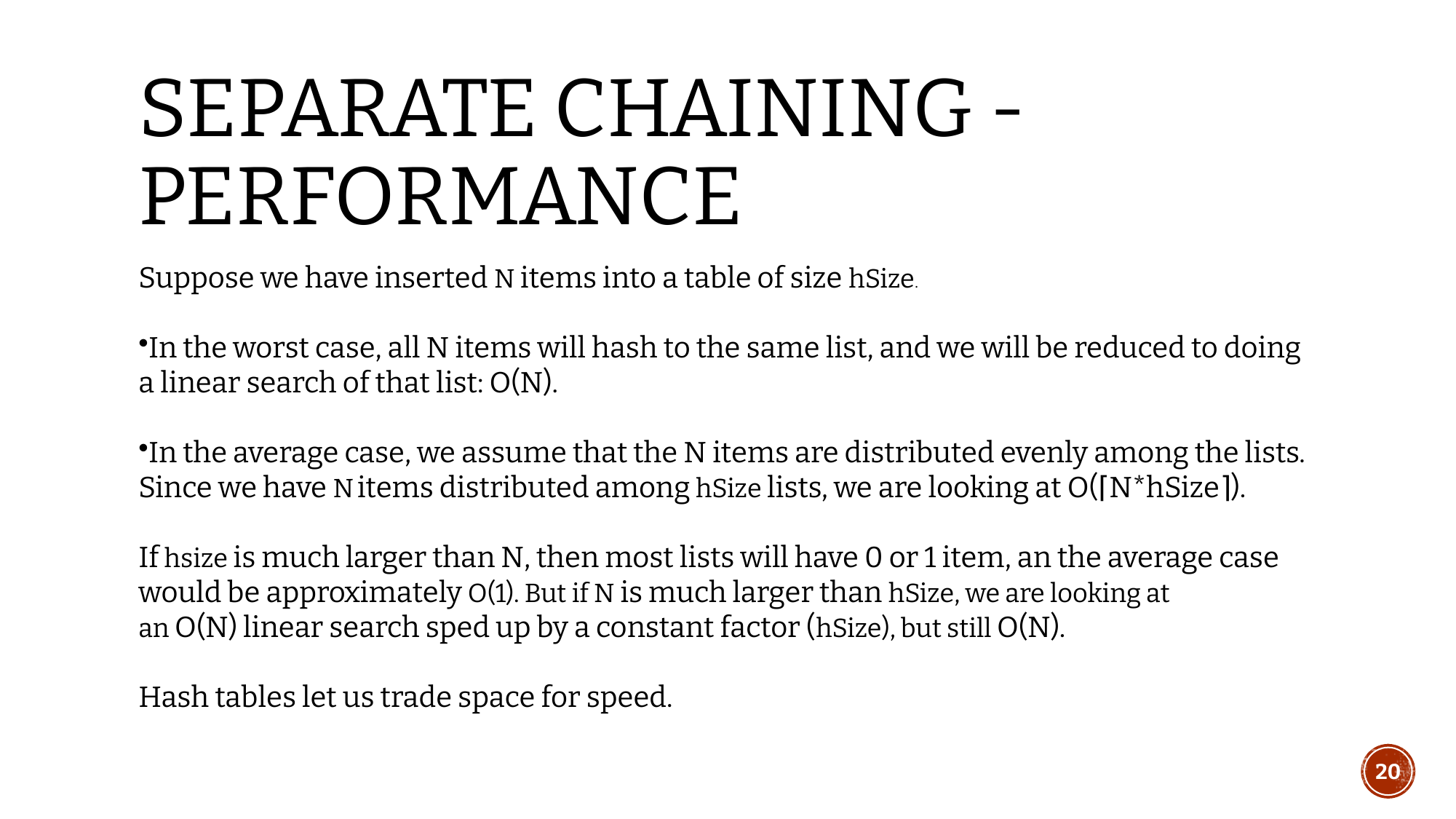

# Separate Chaining - Performance
Suppose we have inserted N items into a table of size hSize.

In the worst case, all N items will hash to the same list, and we will be reduced to doing a linear search of that list: O(N).

In the average case, we assume that the N items are distributed evenly among the lists. Since we have N items distributed among hSize lists, we are looking at O(⌈N*hSize⌉).

If hsize is much larger than N, then most lists will have 0 or 1 item, an the average case would be approximately O(1). But if N is much larger than hSize, we are looking at an O(N) linear search sped up by a constant factor (hSize), but still O(N).

Hash tables let us trade space for speed.

20